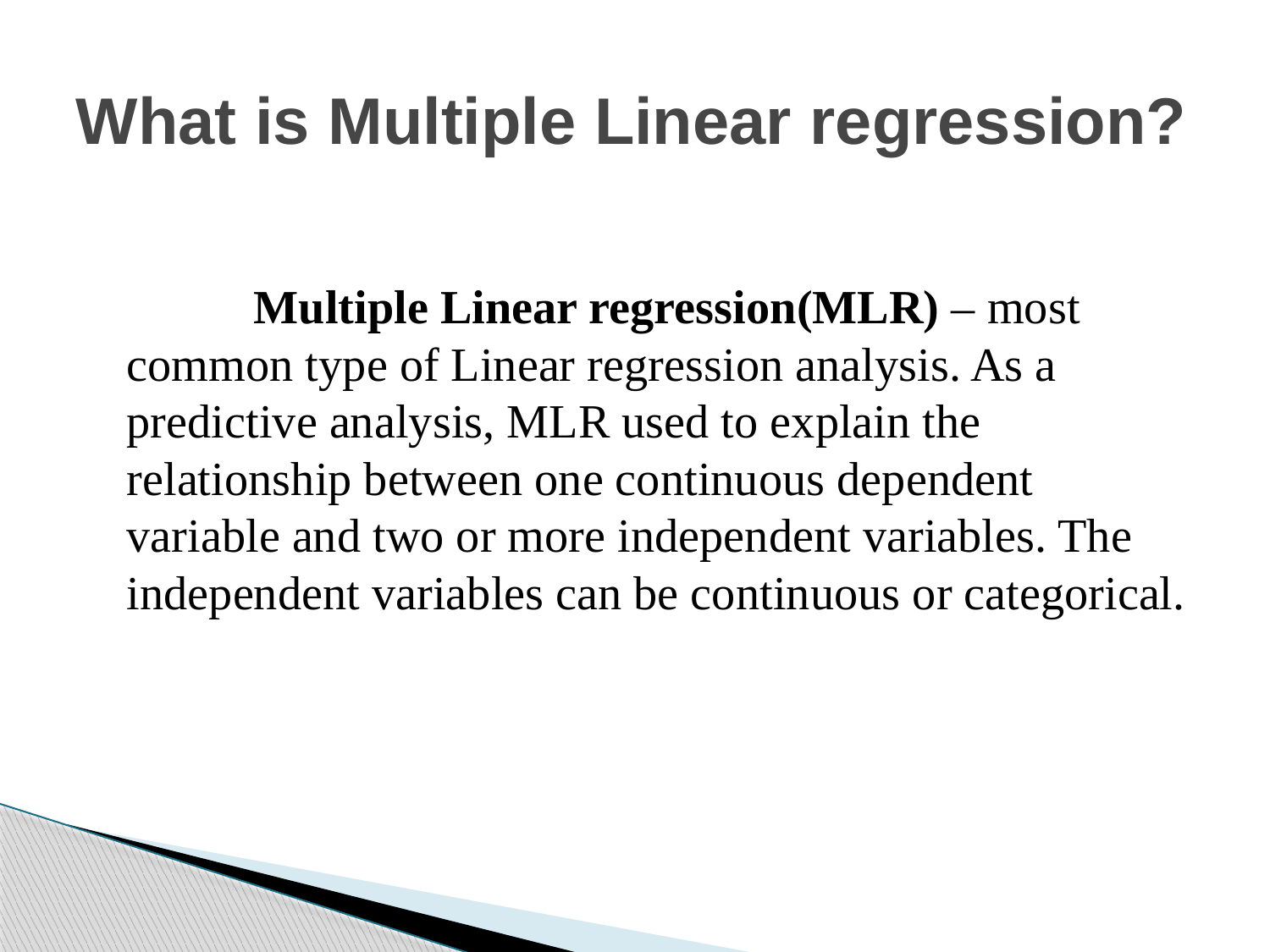

# What is Multiple Linear regression?

		Multiple Linear regression(MLR) – most common type of Linear regression analysis. As a predictive analysis, MLR used to explain the relationship between one continuous dependent variable and two or more independent variables. The independent variables can be continuous or categorical.